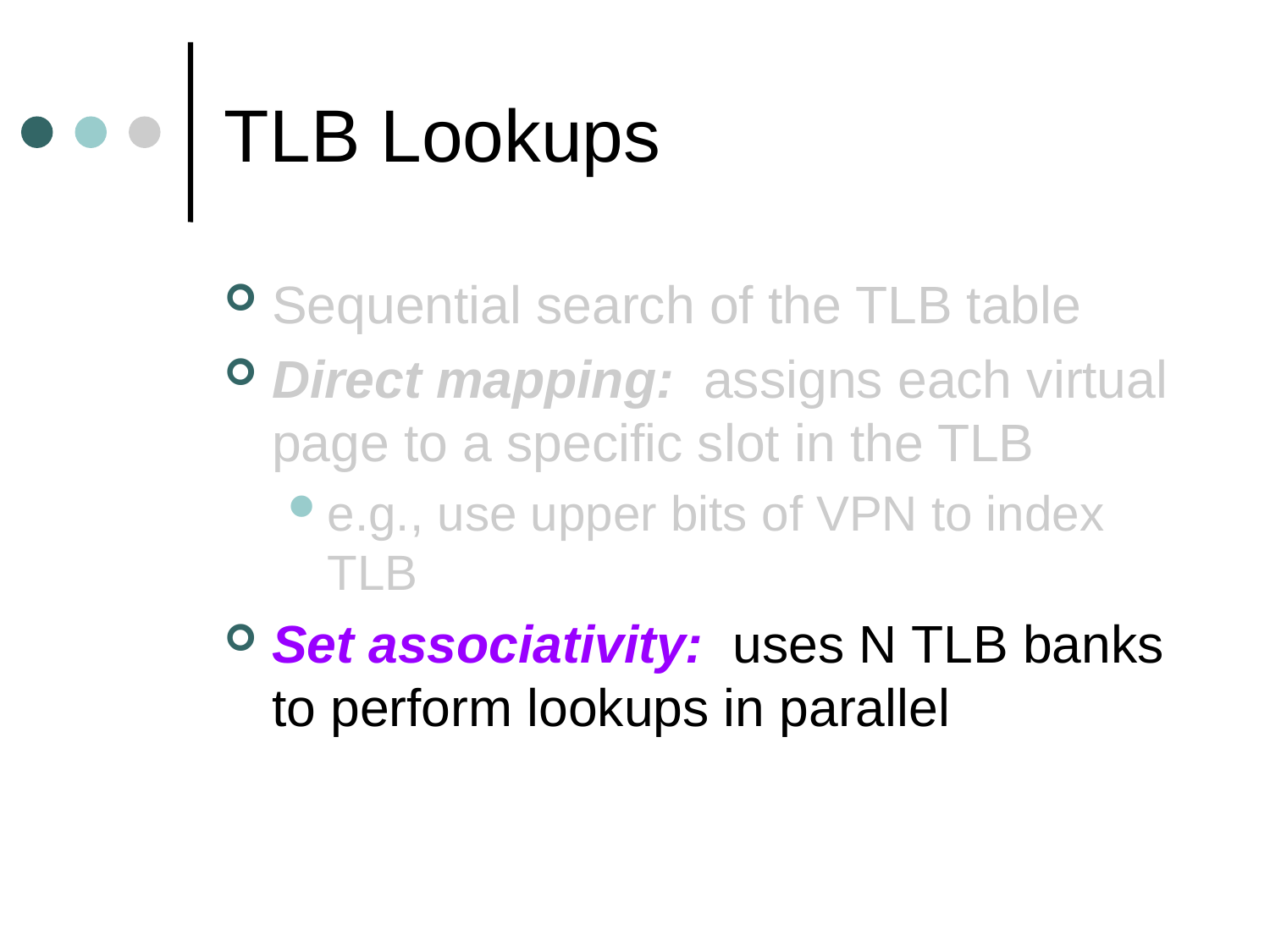

# TLB Lookups
Sequential search of the TLB table
Direct mapping:  assigns each virtual page to a specific slot in the TLB
e.g., use upper bits of VPN to index TLB
Set associativity:  uses N TLB banks to perform lookups in parallel